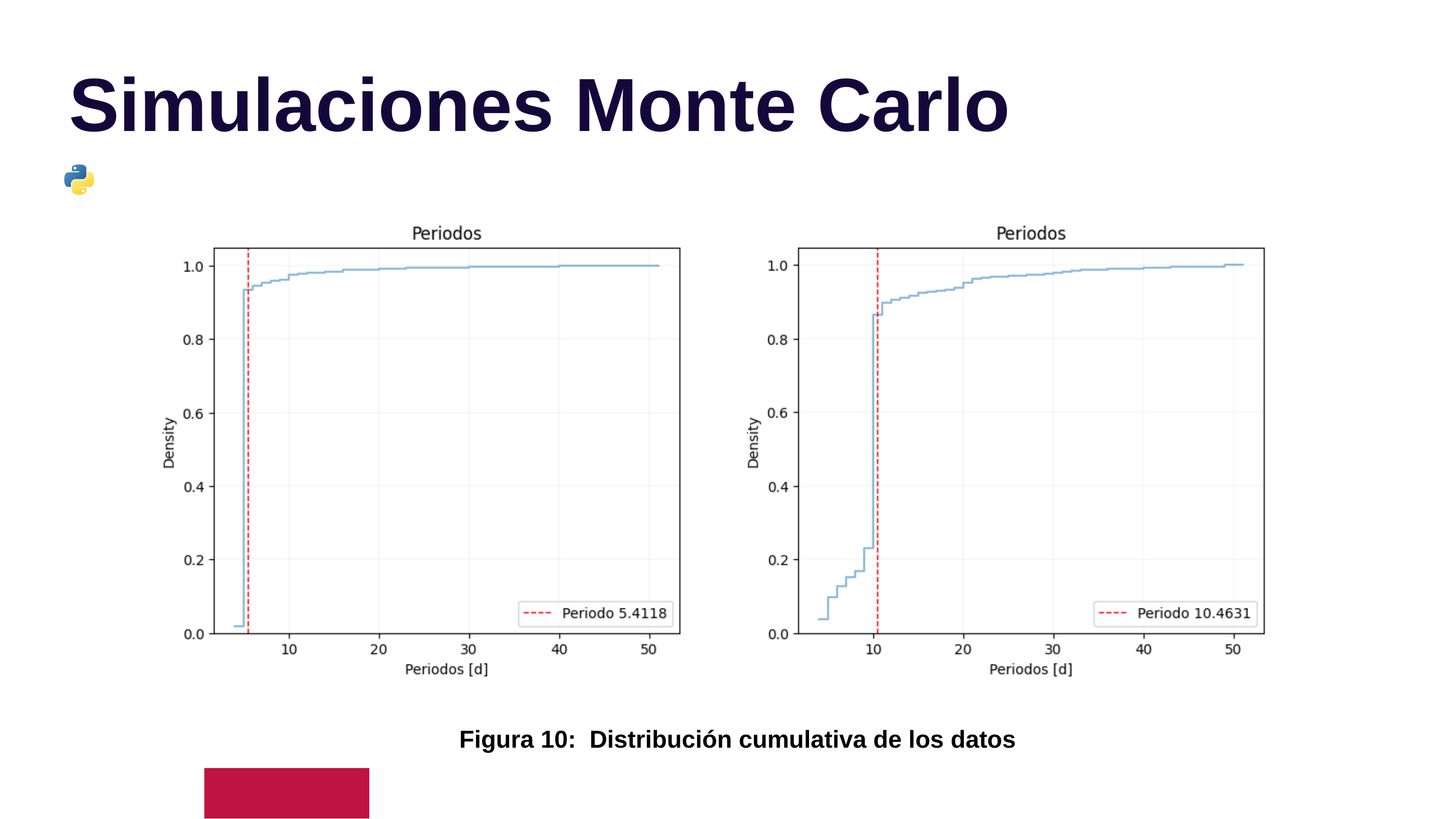

Simulaciones Monte Carlo
     Python

Figura 10:  Distribución cumulativa de los datos